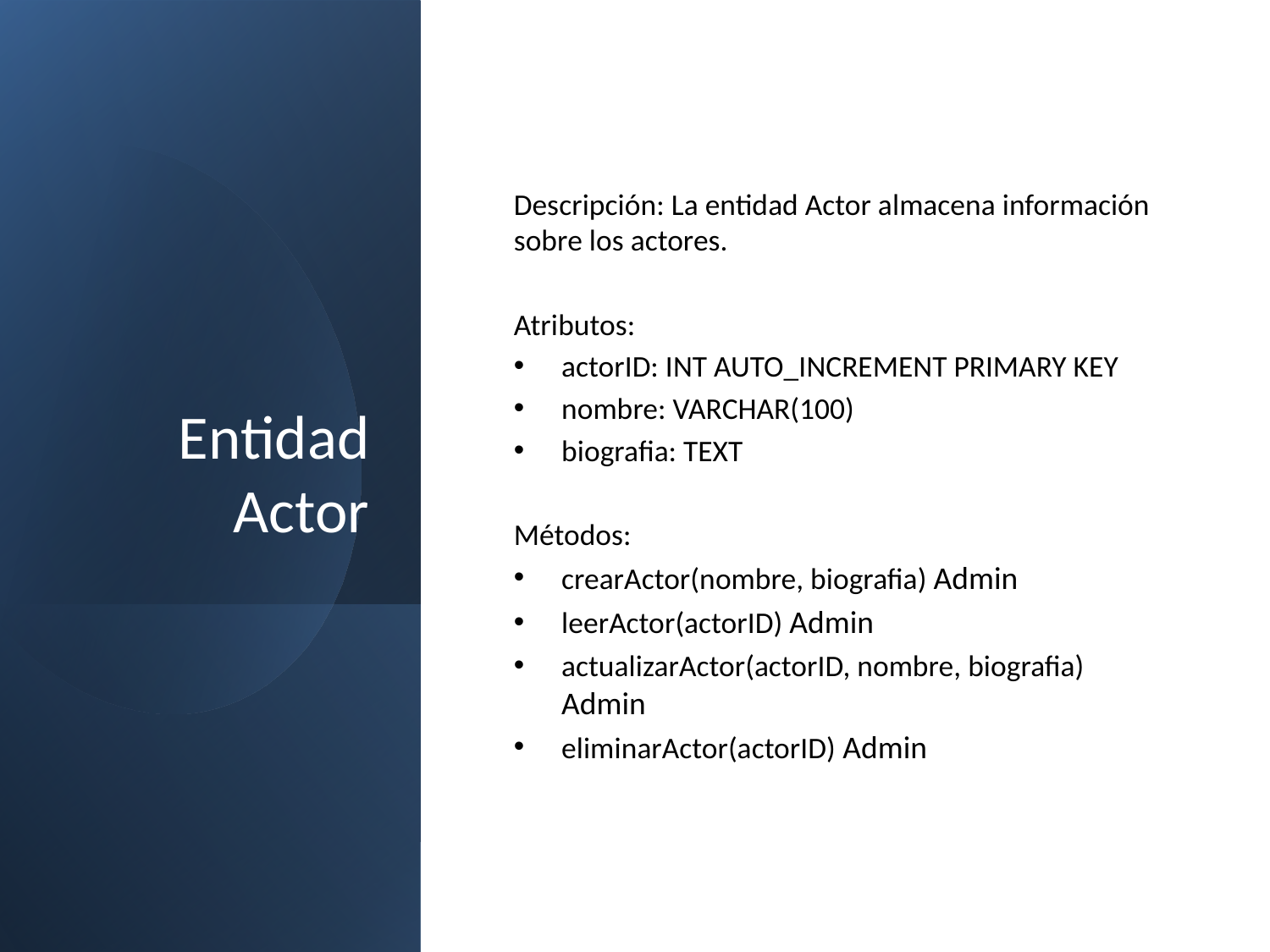

# Entidad Actor

Descripción: La entidad Actor almacena información sobre los actores.

Atributos:
actorID: INT AUTO_INCREMENT PRIMARY KEY
nombre: VARCHAR(100)
biografia: TEXT

Métodos:
crearActor(nombre, biografia) Admin
leerActor(actorID) Admin
actualizarActor(actorID, nombre, biografia) Admin
eliminarActor(actorID) Admin